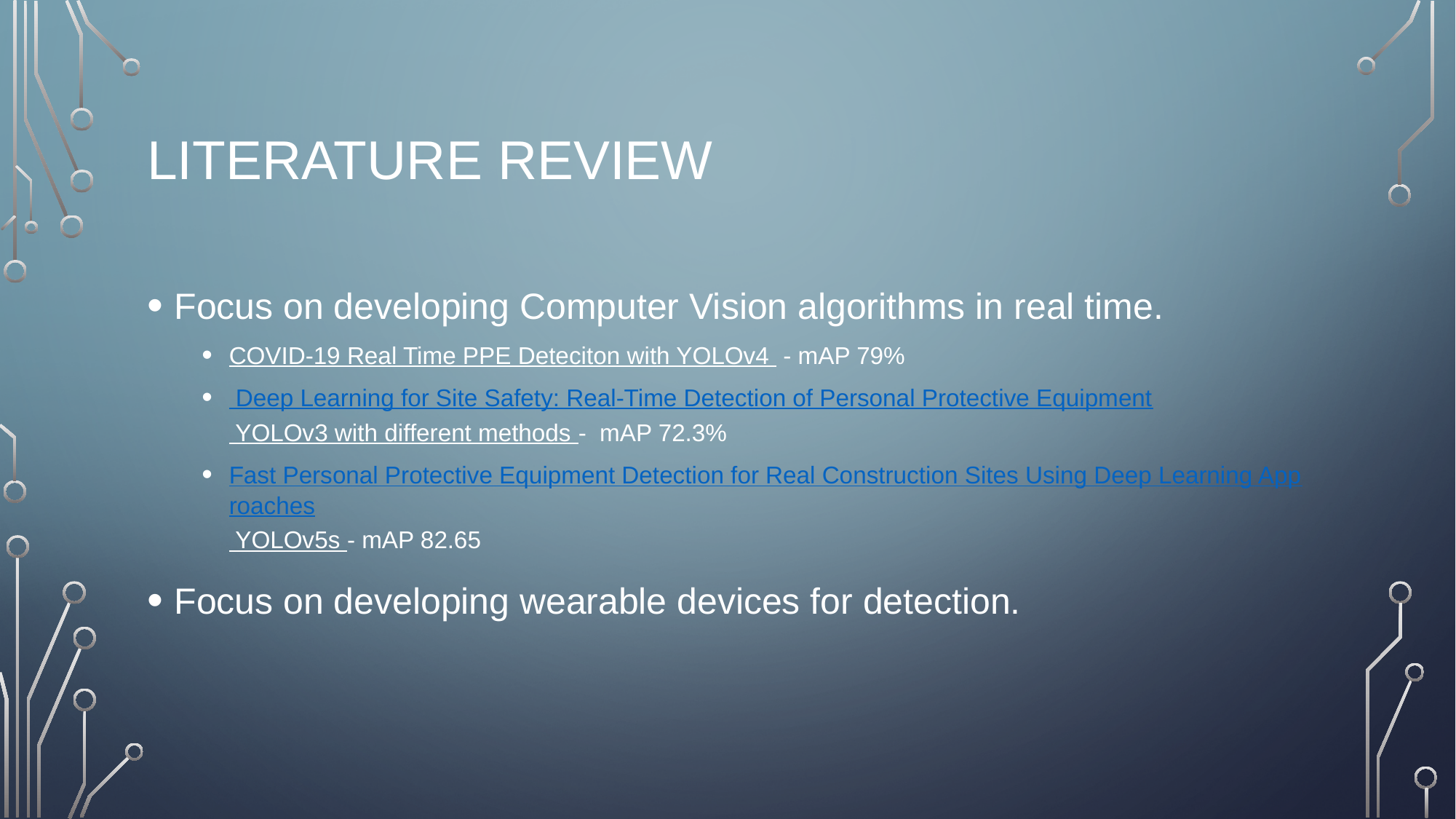

# Lıterature revıew
Focus on developing Computer Vision algorithms in real time.
COVID-19 Real Time PPE Deteciton with YOLOv4  - mAP 79%
 Deep Learning for Site Safety: Real-Time Detection of Personal Protective Equipment YOLOv3 with different methods -  mAP 72.3%
Fast Personal Protective Equipment Detection for Real Construction Sites Using Deep Learning Approaches YOLOv5s - mAP 82.65
Focus on developing wearable devices for detection.